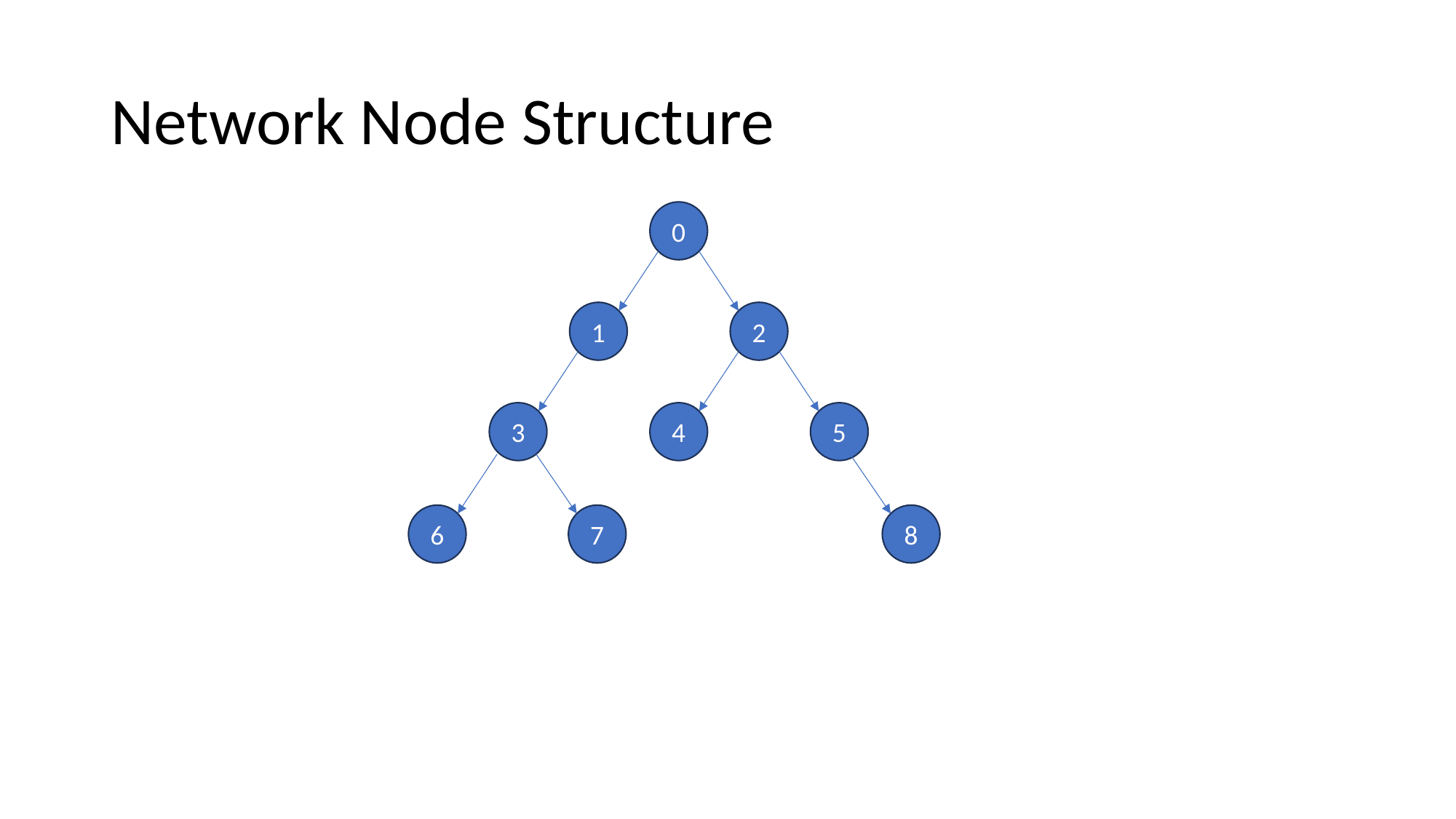

# Network Node Structure
0
1
2
3
5
4
6
7
8